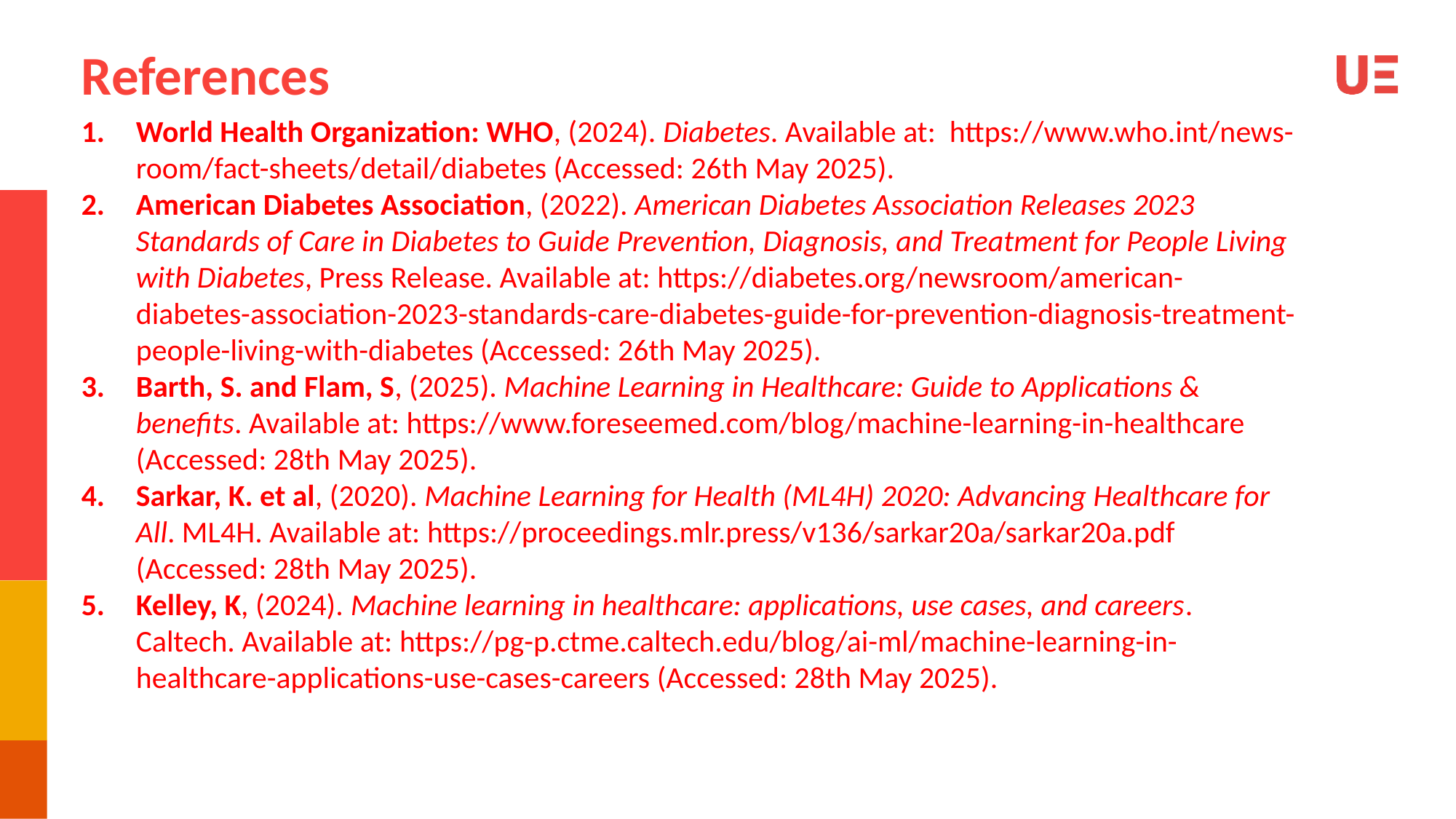

References
World Health Organization: WHO, (2024). Diabetes. Available at:  https://www.who.int/news-room/fact-sheets/detail/diabetes (Accessed: 26th May 2025).
American Diabetes Association, (2022). American Diabetes Association Releases 2023 Standards of Care in Diabetes to Guide Prevention, Diagnosis, and Treatment for People Living with Diabetes, Press Release. Available at: https://diabetes.org/newsroom/american-diabetes-association-2023-standards-care-diabetes-guide-for-prevention-diagnosis-treatment-people-living-with-diabetes (Accessed: 26th May 2025).
Barth, S. and Flam, S, (2025). Machine Learning in Healthcare: Guide to Applications & benefits. Available at: https://www.foreseemed.com/blog/machine-learning-in-healthcare (Accessed: 28th May 2025).
Sarkar, K. et al, (2020). Machine Learning for Health (ML4H) 2020: Advancing Healthcare for All. ML4H. Available at: https://proceedings.mlr.press/v136/sarkar20a/sarkar20a.pdf (Accessed: 28th May 2025).
Kelley, K, (2024). Machine learning in healthcare: applications, use cases, and careers. Caltech. Available at: https://pg-p.ctme.caltech.edu/blog/ai-ml/machine-learning-in-healthcare-applications-use-cases-careers (Accessed: 28th May 2025).